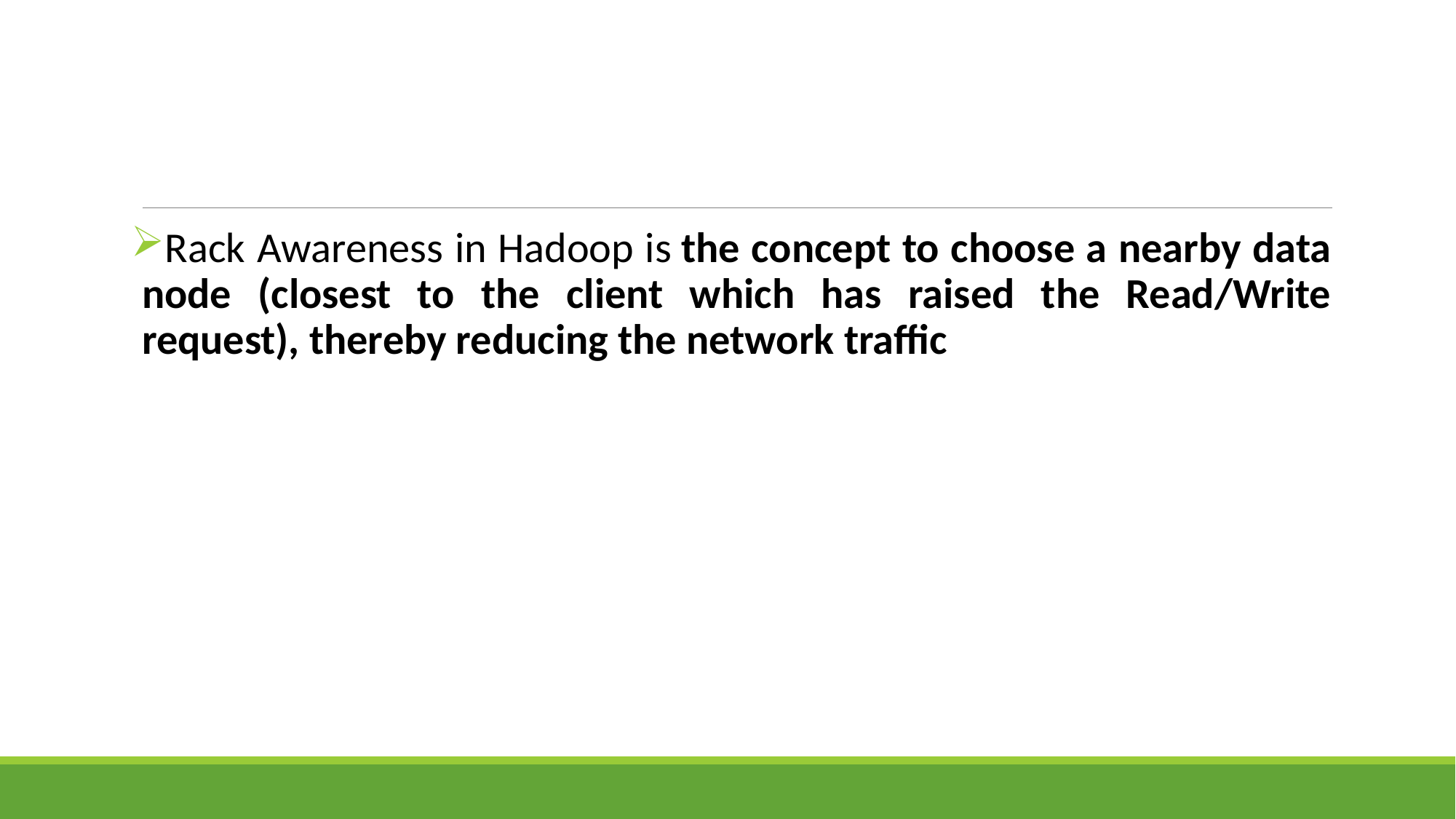

#
Rack Awareness in Hadoop is the concept to choose a nearby data node (closest to the client which has raised the Read/Write request), thereby reducing the network traffic